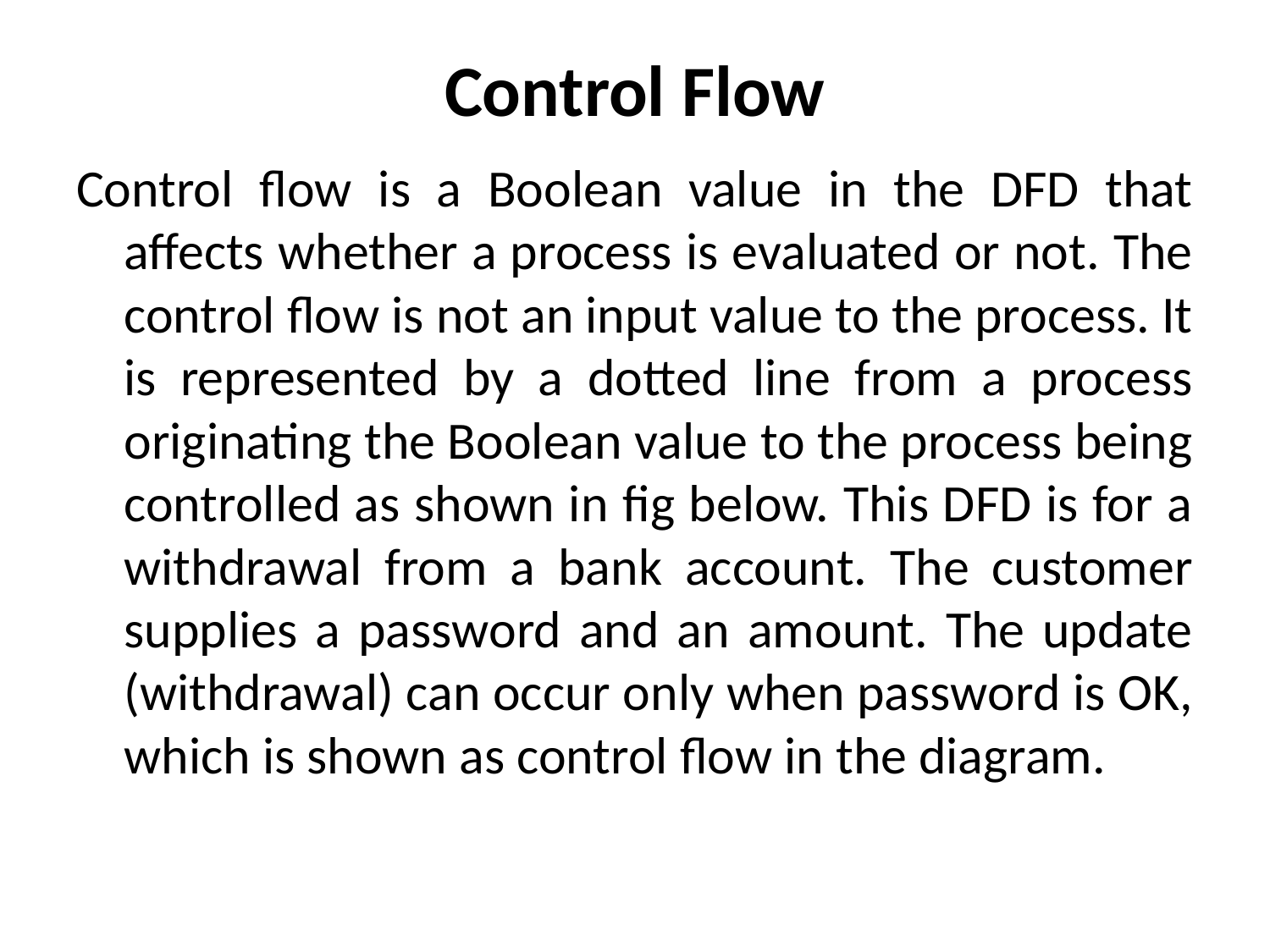

# Control Flow
Control flow is a Boolean value in the DFD that affects whether a process is evaluated or not. The control flow is not an input value to the process. It is represented by a dotted line from a process originating the Boolean value to the process being controlled as shown in fig below. This DFD is for a withdrawal from a bank account. The customer supplies a password and an amount. The update (withdrawal) can occur only when password is OK, which is shown as control flow in the diagram.